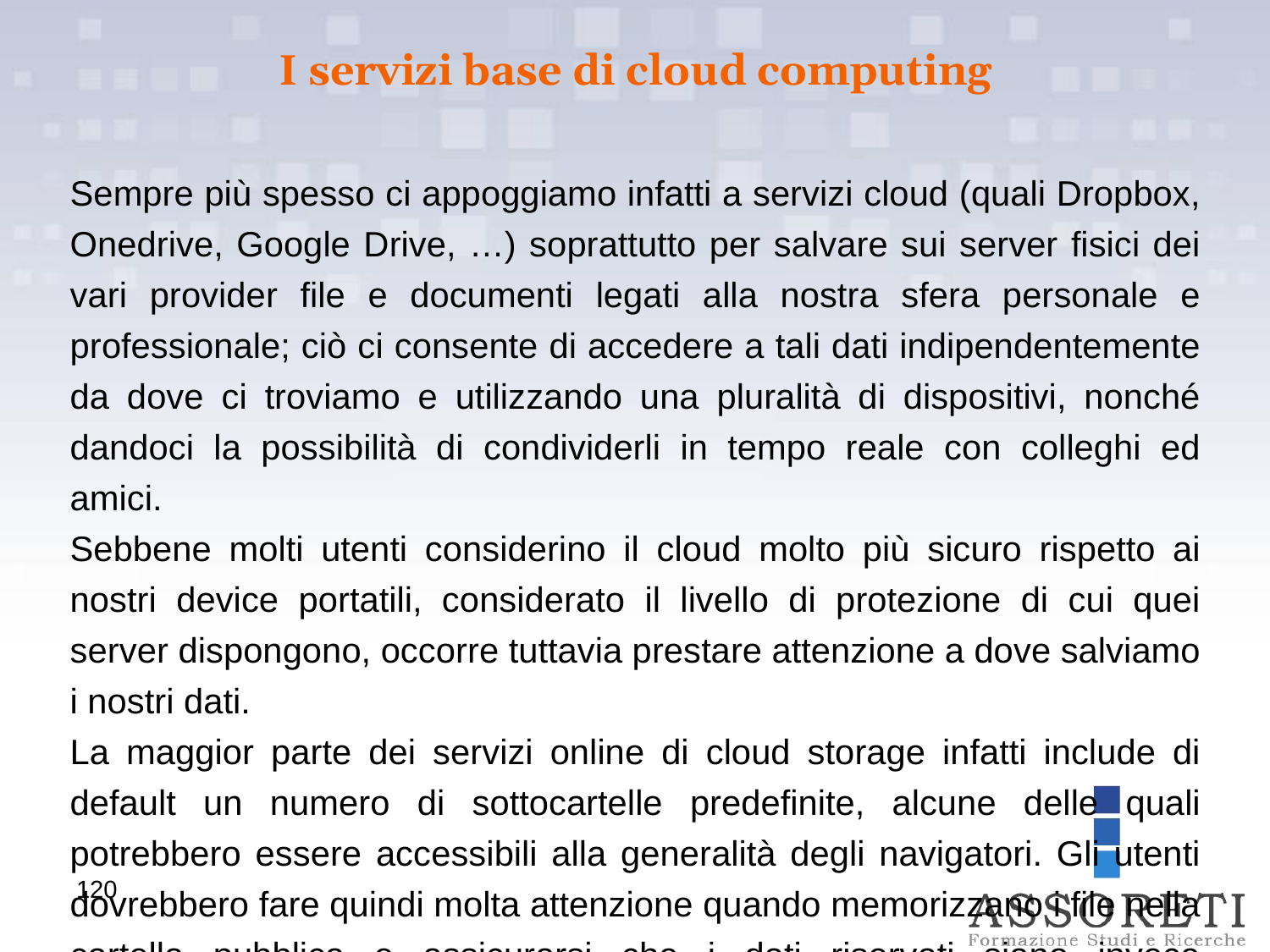

I servizi base di cloud computing
Sempre più spesso ci appoggiamo infatti a servizi cloud (quali Dropbox, Onedrive, Google Drive, …) soprattutto per salvare sui server fisici dei vari provider file e documenti legati alla nostra sfera personale e professionale; ciò ci consente di accedere a tali dati indipendentemente da dove ci troviamo e utilizzando una pluralità di dispositivi, nonché dandoci la possibilità di condividerli in tempo reale con colleghi ed amici.
Sebbene molti utenti considerino il cloud molto più sicuro rispetto ai nostri device portatili, considerato il livello di protezione di cui quei server dispongono, occorre tuttavia prestare attenzione a dove salviamo i nostri dati.
La maggior parte dei servizi online di cloud storage infatti include di default un numero di sottocartelle predefinite, alcune delle quali potrebbero essere accessibili alla generalità degli navigatori. Gli utenti dovrebbero fare quindi molta attenzione quando memorizzano i file nella cartella pubblica e assicurarsi che i dati riservati siano invece memorizzati in cartelle protette.
120